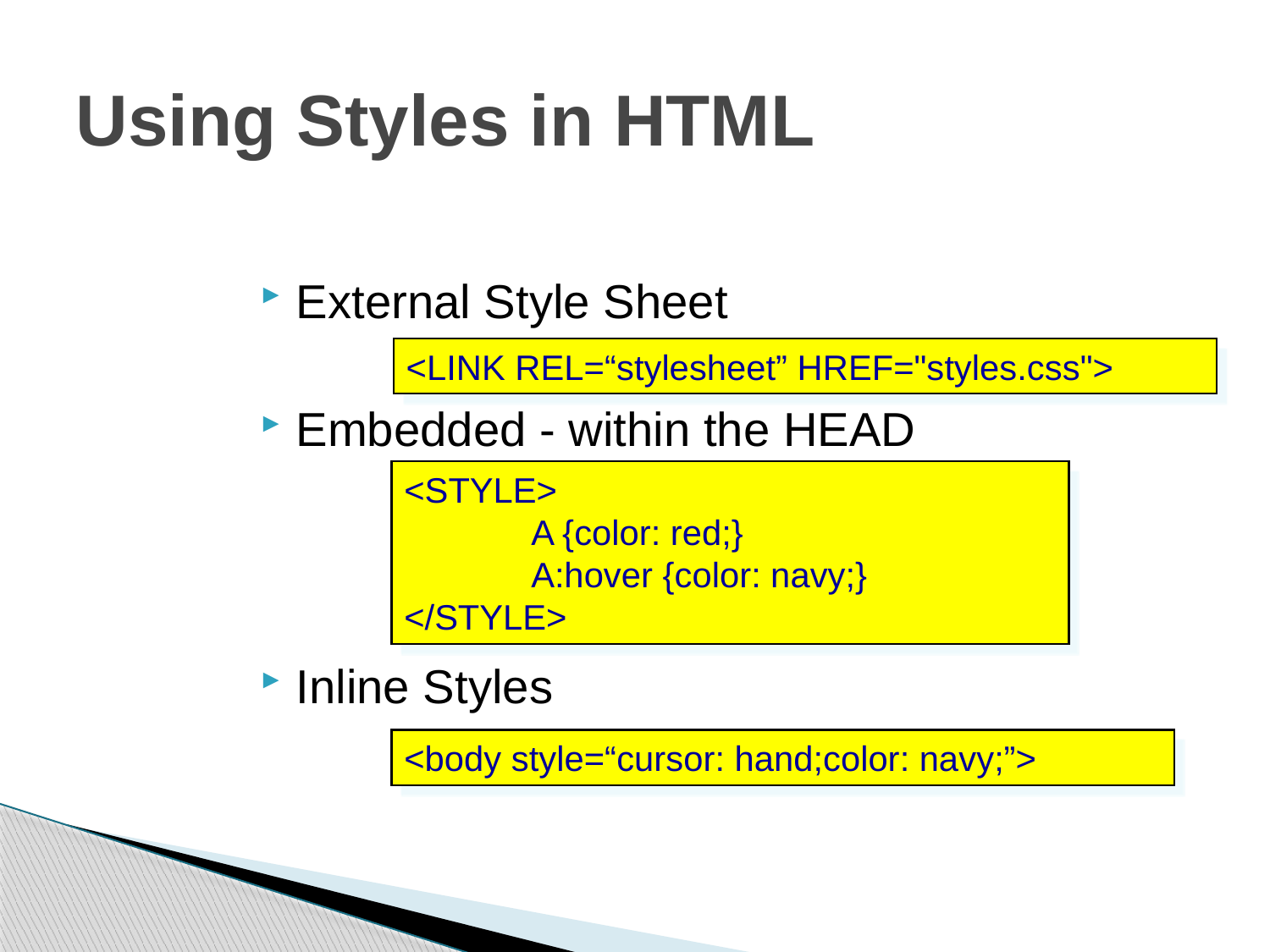

# Using Styles in HTML
External Style Sheet

Embedded - within the HEAD

Inline Styles
<LINK REL=“stylesheet” HREF="styles.css">
<STYLE>
	A {color: red;}
	A:hover {color: navy;}
</STYLE>
<body style=“cursor: hand;color: navy;”>